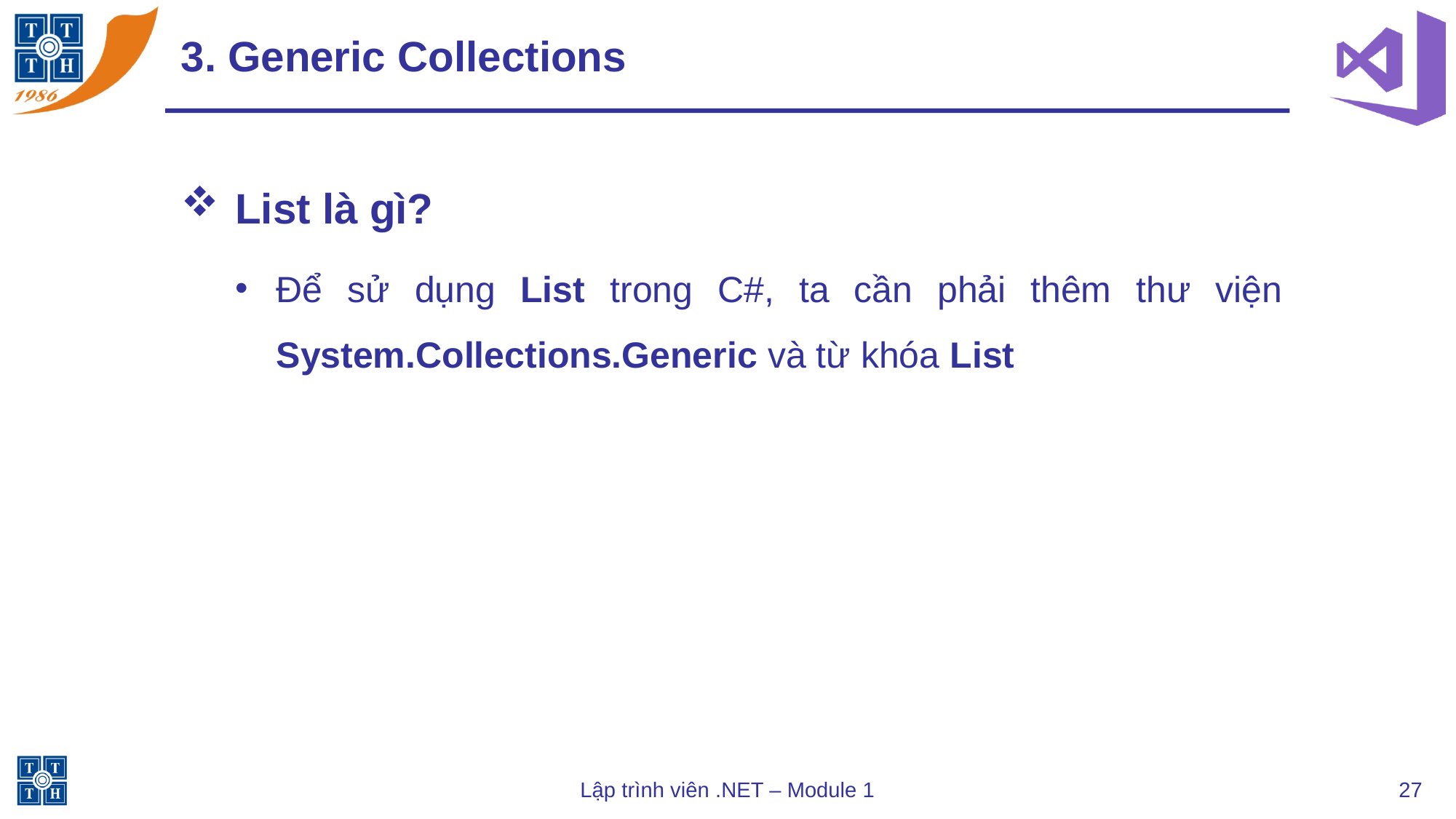

# 3. Generic Collections
List là gì?
Để sử dụng List trong C#, ta cần phải thêm thư viện System.Collections.Generic và từ khóa List